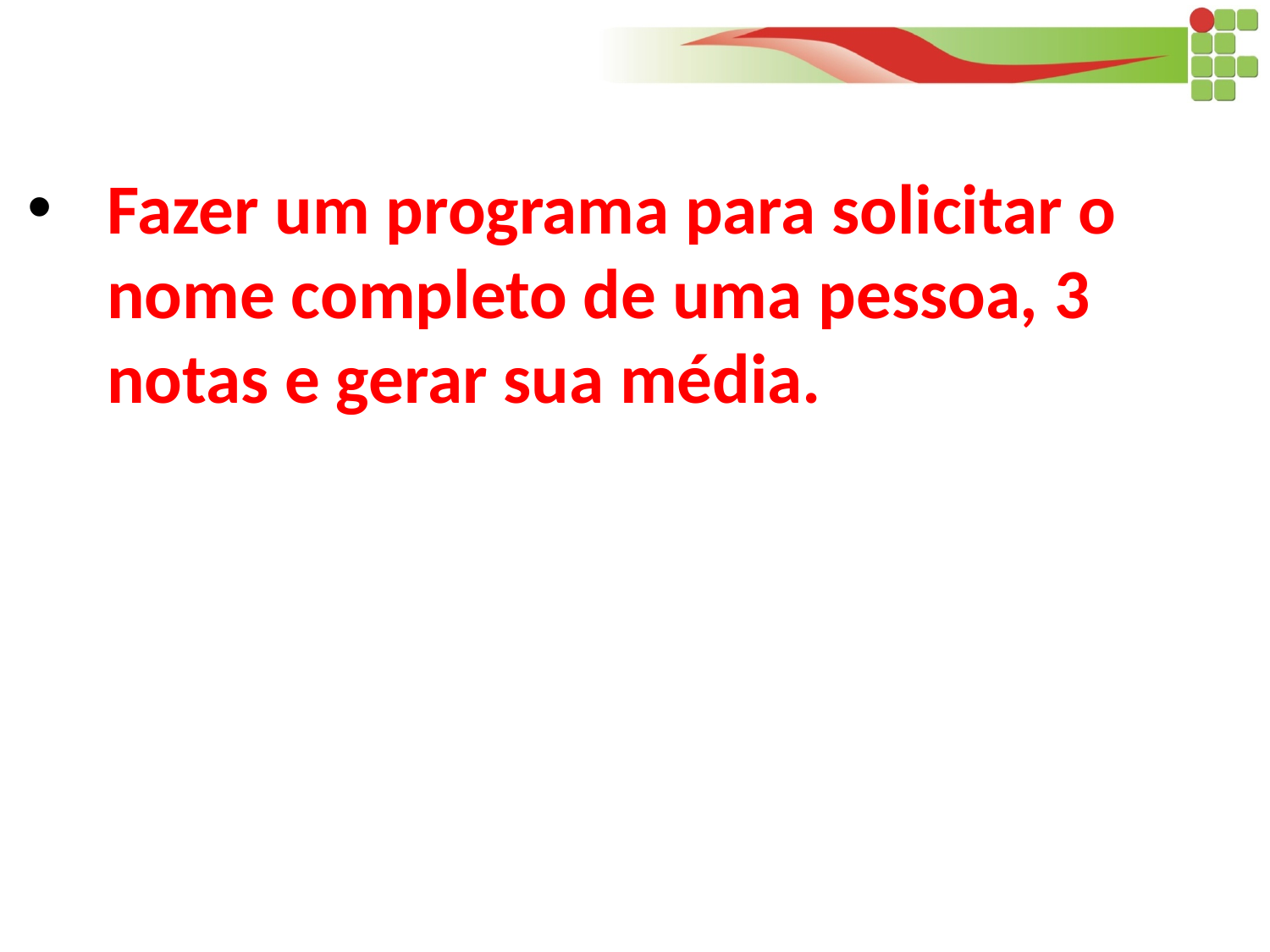

Fazer um programa para solicitar o nome completo de uma pessoa, 3 notas e gerar sua média.